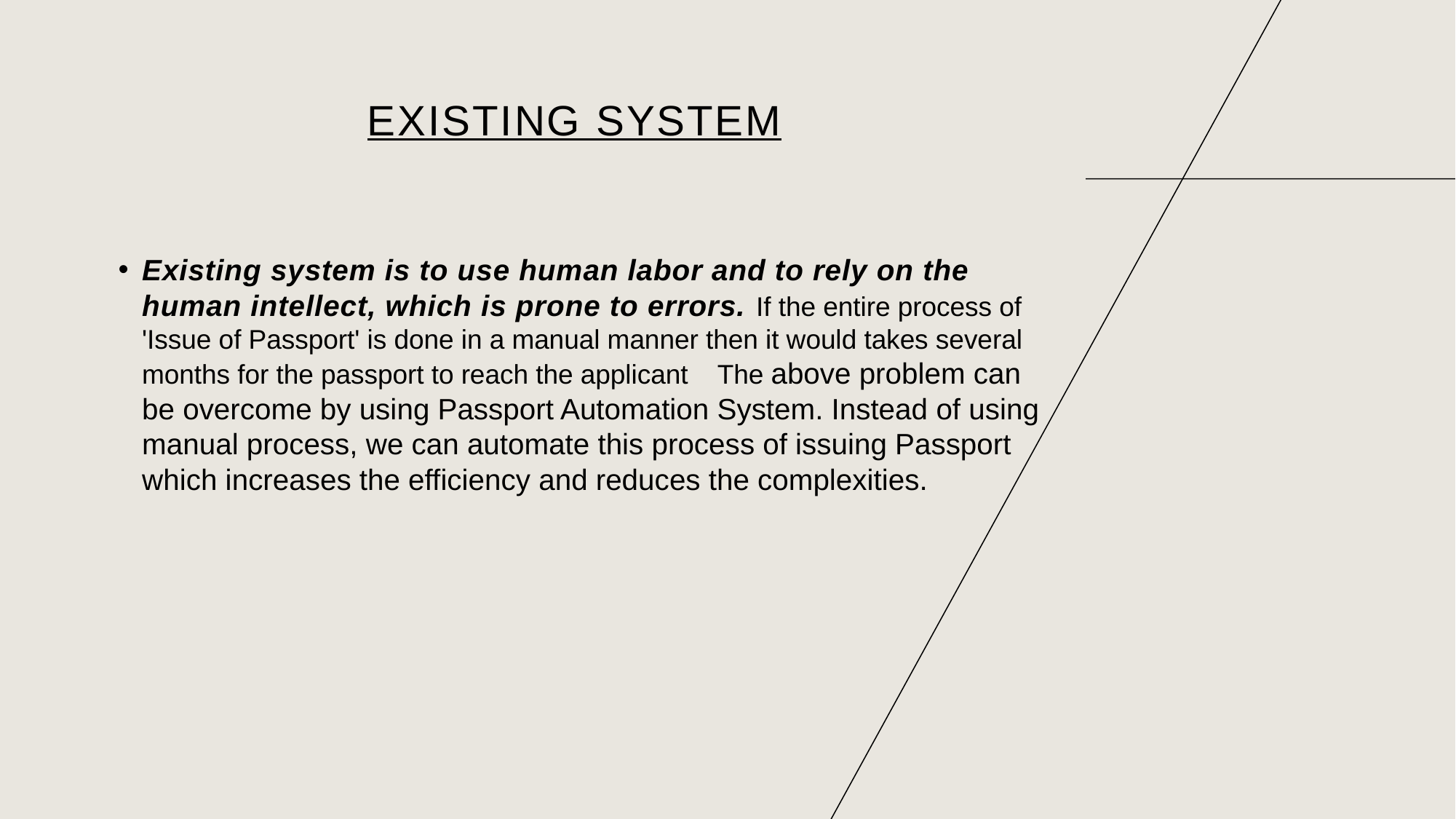

# Existing System
Existing system is to use human labor and to rely on the human intellect, which is prone to errors. If the entire process of 'Issue of Passport' is done in a manual manner then it would takes several months for the passport to reach the applicant    The above problem can be overcome by using Passport Automation System. Instead of using manual process, we can automate this process of issuing Passport which increases the efficiency and reduces the complexities.